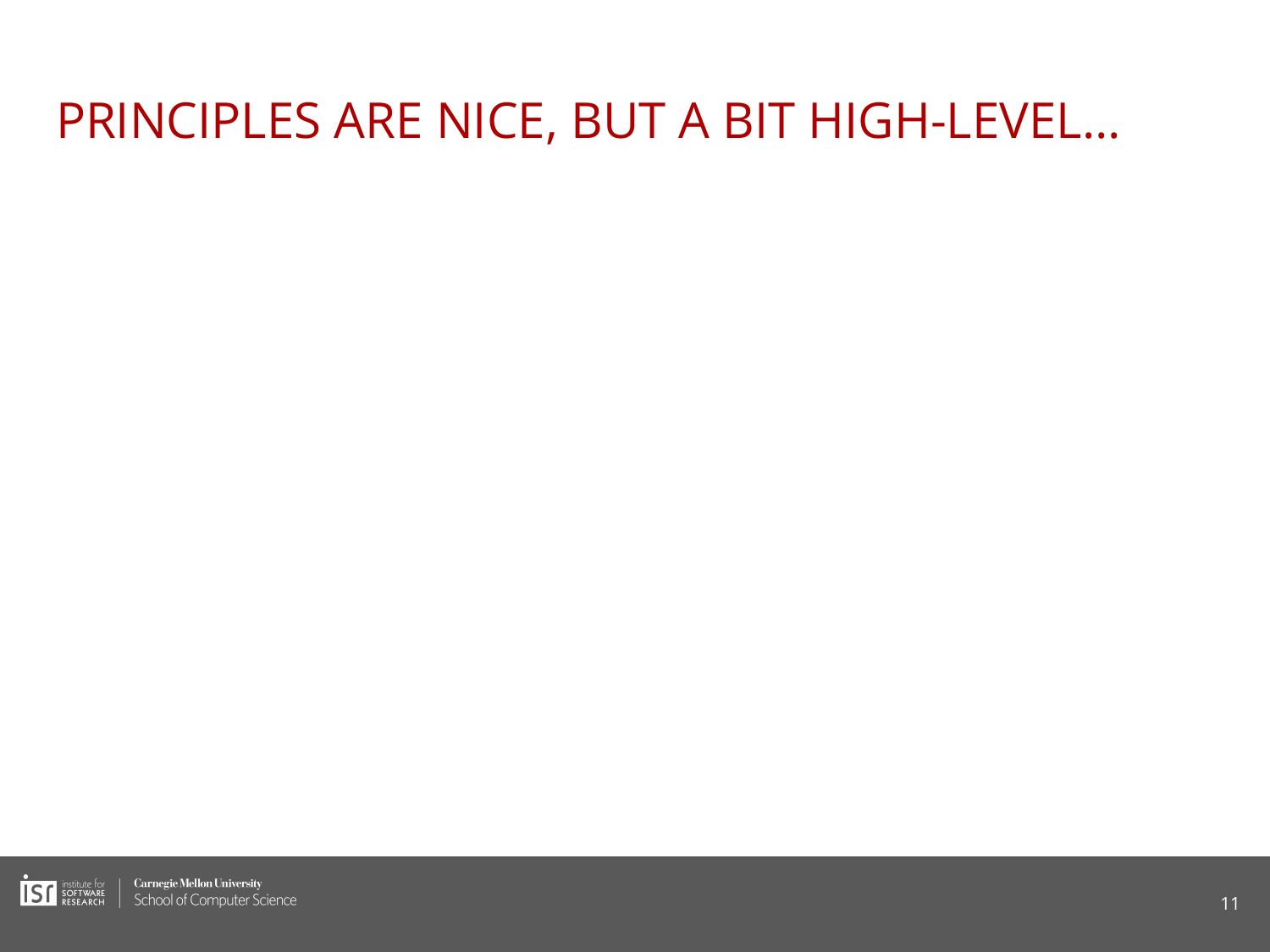

# PRINCIPLES ARE NICE, BUT A BIT HIGH-LEVEL…

11